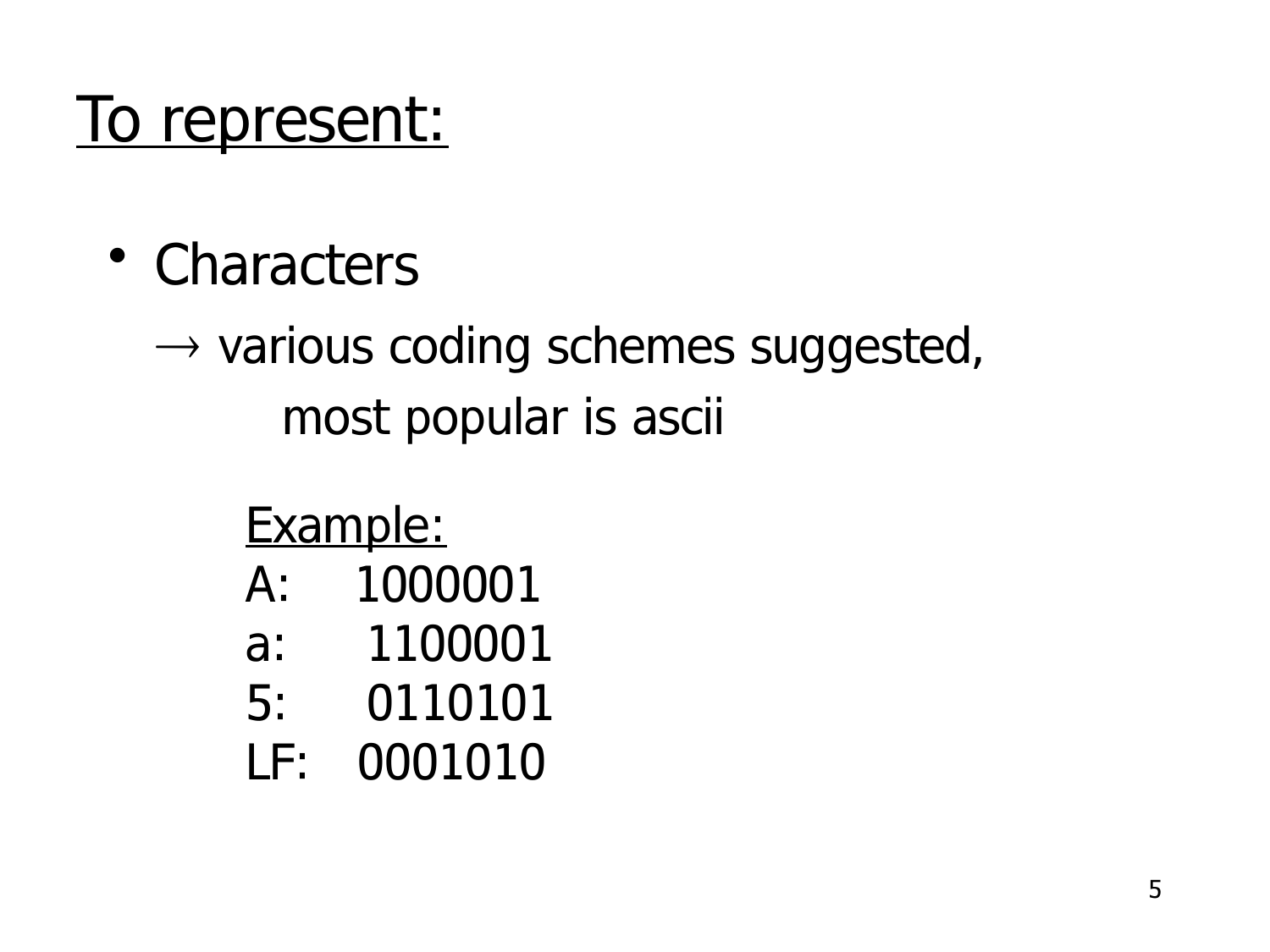

# To represent:
Characters
	→ various coding schemes suggested,
		most popular is ascii
Example:
A:    1000001
a:     1100001
5:     0110101
LF:   0001010
5